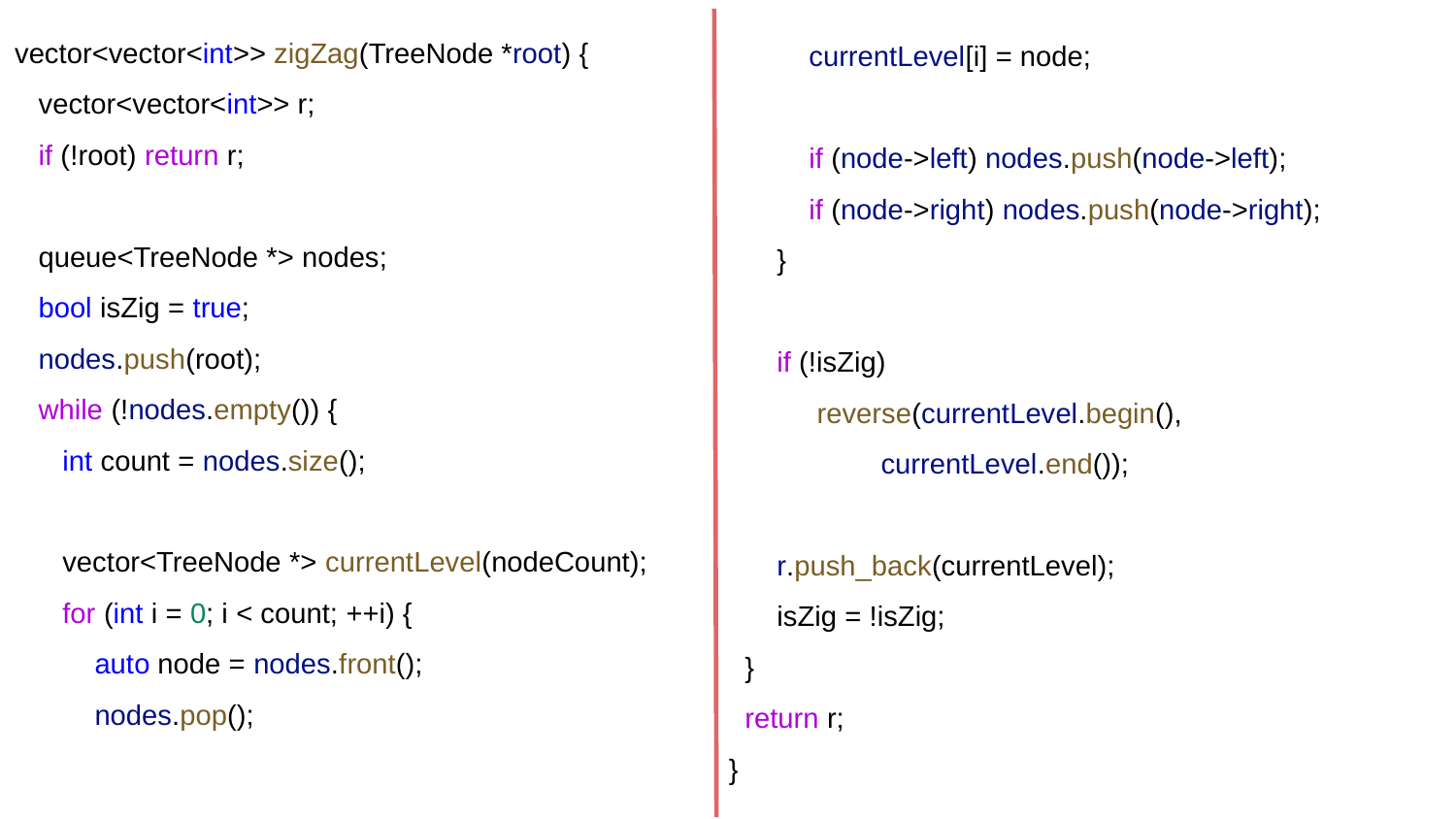

vector<vector<int>> zigZag(TreeNode *root) {
   vector<vector<int>> r;
   if (!root) return r;

   queue<TreeNode *> nodes;
   bool isZig = true;
   nodes.push(root);
   while (!nodes.empty()) {
      int count = nodes.size();

      vector<TreeNode *> currentLevel(nodeCount);
      for (int i = 0; i < count; ++i) {
          auto node = nodes.front();
          nodes.pop();

          currentLevel[i] = node;

          if (node->left) nodes.push(node->left);
          if (node->right) nodes.push(node->right);
      }

      if (!isZig)
           reverse(currentLevel.begin(),
                   currentLevel.end());

      r.push_back(currentLevel);
      isZig = !isZig;
  }
  return r;
}